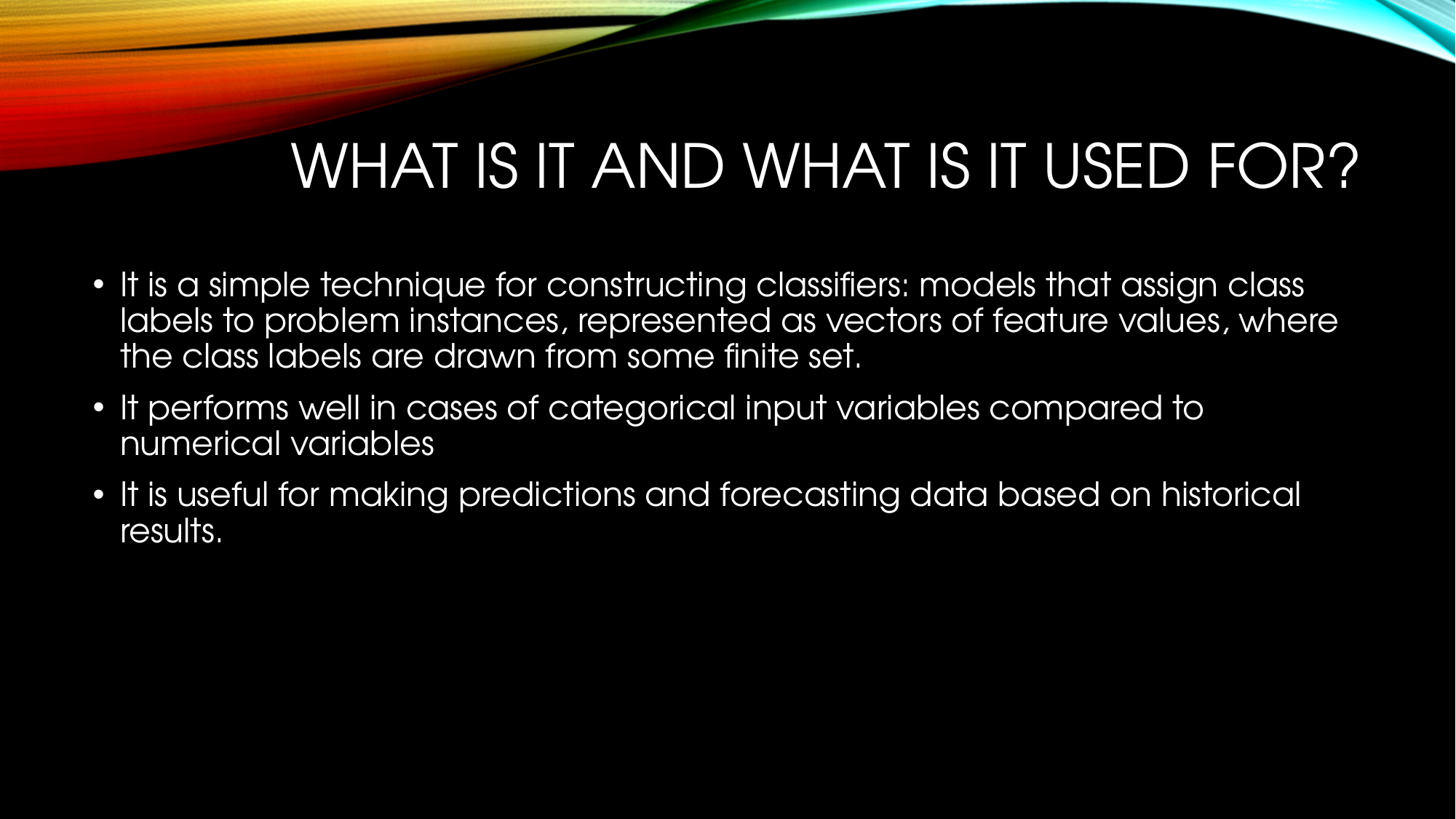

# What is it and what is it used for?
It is a simple technique for constructing classifiers: models that assign class labels to problem instances, represented as vectors of feature values, where the class labels are drawn from some finite set.
It performs well in cases of categorical input variables compared to numerical variables
It is useful for making predictions and forecasting data based on historical results.